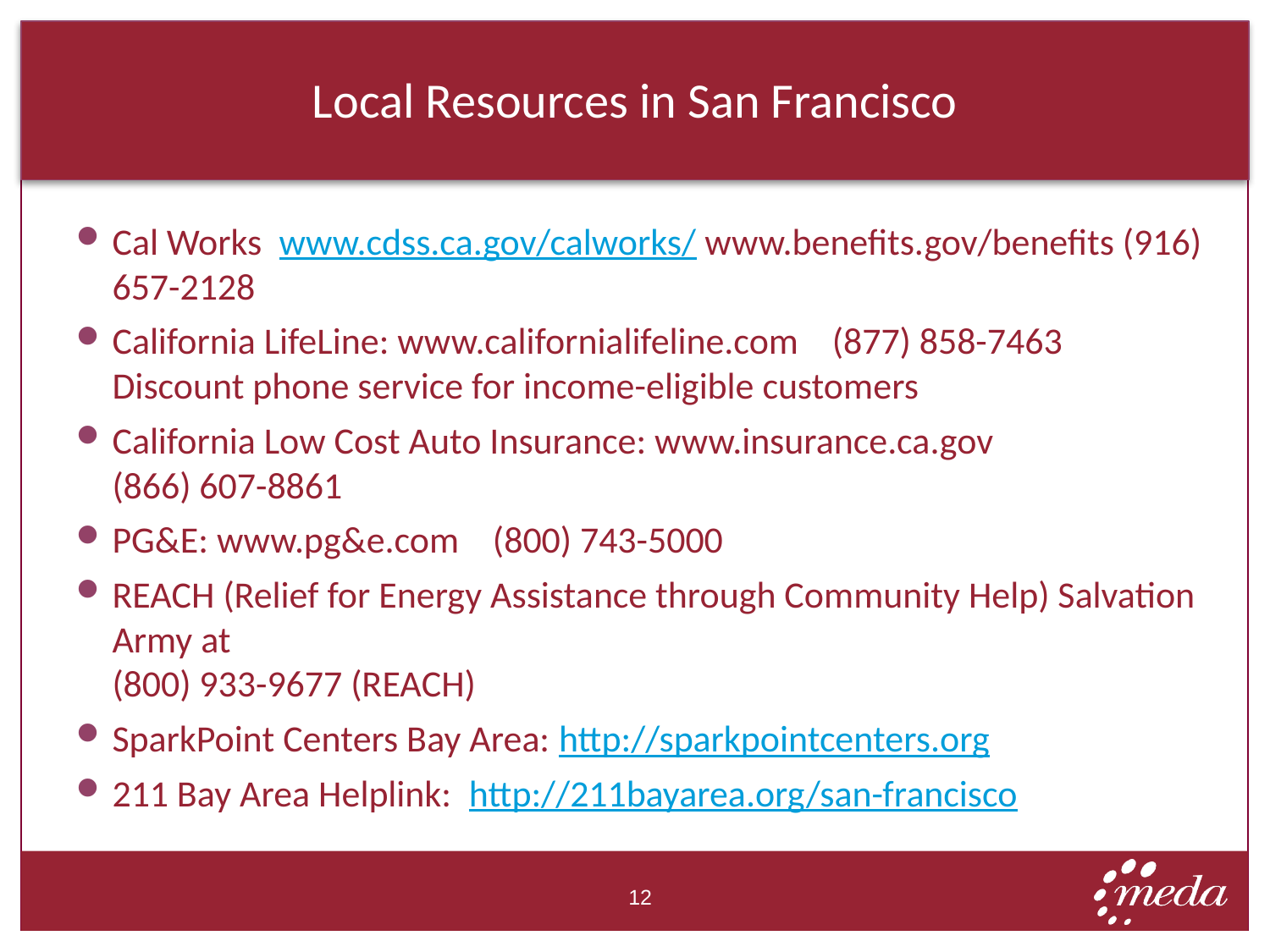

# Local Resources in San Francisco
Cal Works  www.cdss.ca.gov/calworks/ www.benefits.gov/benefits (916) 657-2128
California LifeLine: www.californialifeline.com    (877) 858-7463
Discount phone service for income-eligible customers
California Low Cost Auto Insurance: www.insurance.ca.gov
(866) 607-8861
PG&E: www.pg&e.com    (800) 743-5000
REACH (Relief for Energy Assistance through Community Help) Salvation Army at
(800) 933-9677 (REACH)
SparkPoint Centers Bay Area: http://sparkpointcenters.org
211 Bay Area Helplink:  http://211bayarea.org/san-francisco